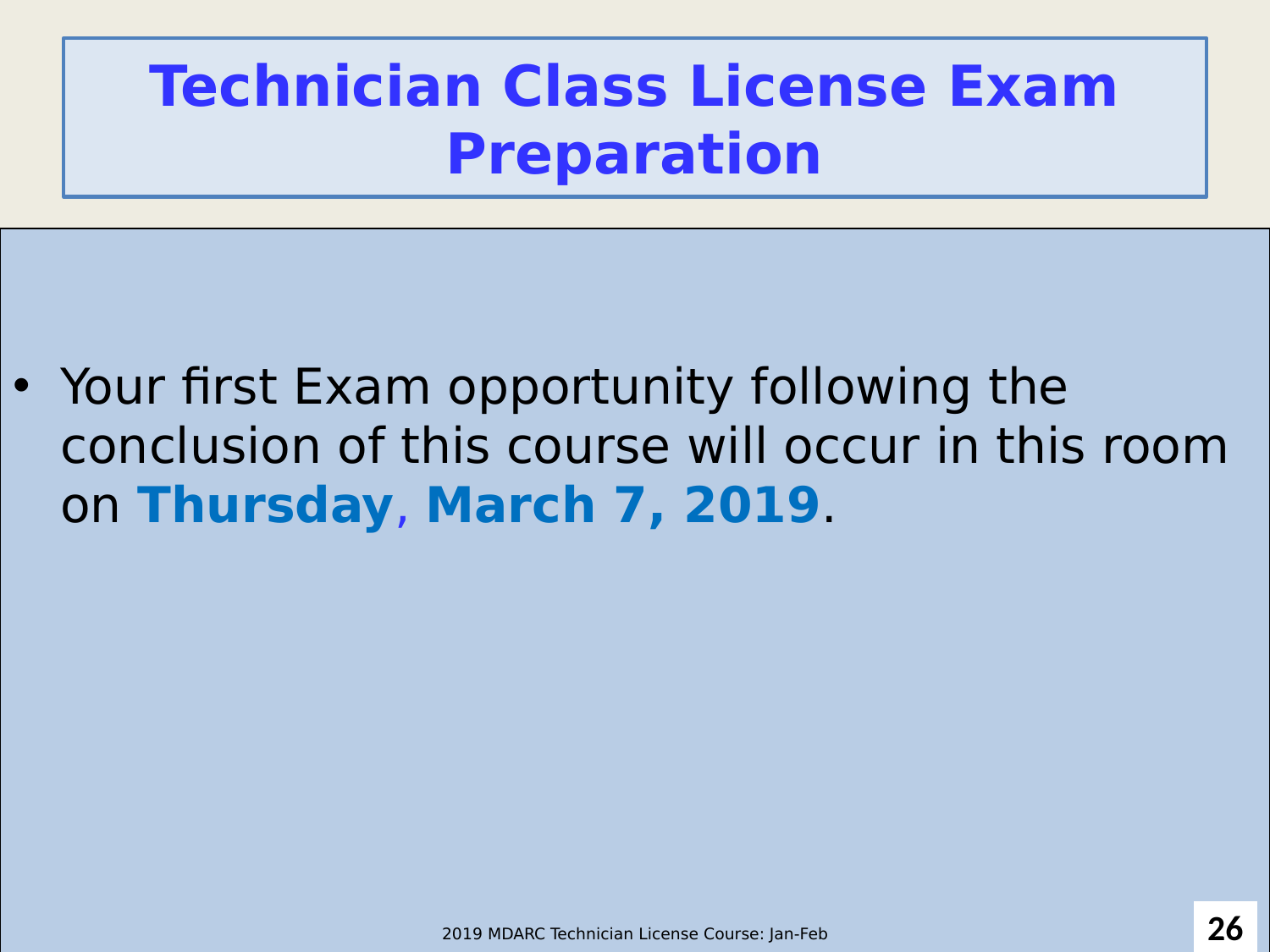

# Technician Class License Exam Preparation

Your first Exam opportunity following the conclusion of this course will occur in this room on Thursday, March 7, 2019.
26
2019 MDARC Technician License Course: Jan-Feb